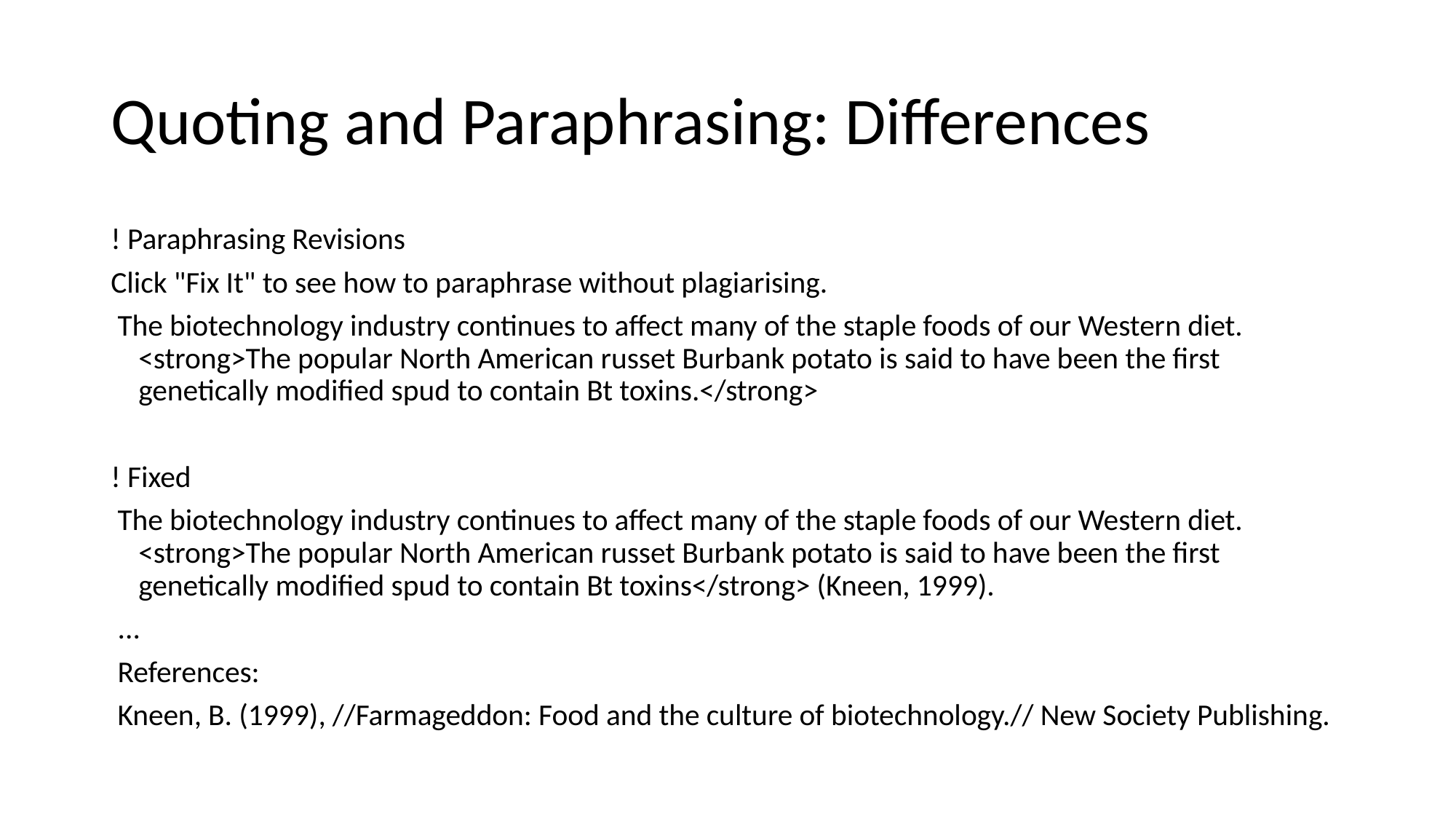

# Quoting and Paraphrasing: Differences
! Paraphrasing Revisions
Click "Fix It" to see how to paraphrase without plagiarising.
 The biotechnology industry continues to affect many of the staple foods of our Western diet. <strong>The popular North American russet Burbank potato is said to have been the first genetically modified spud to contain Bt toxins.</strong>

! Fixed
 The biotechnology industry continues to affect many of the staple foods of our Western diet. <strong>The popular North American russet Burbank potato is said to have been the first genetically modified spud to contain Bt toxins</strong> (Kneen, 1999).
 ...
 References:
 Kneen, B. (1999), //Farmageddon: Food and the culture of biotechnology.// New Society Publishing.